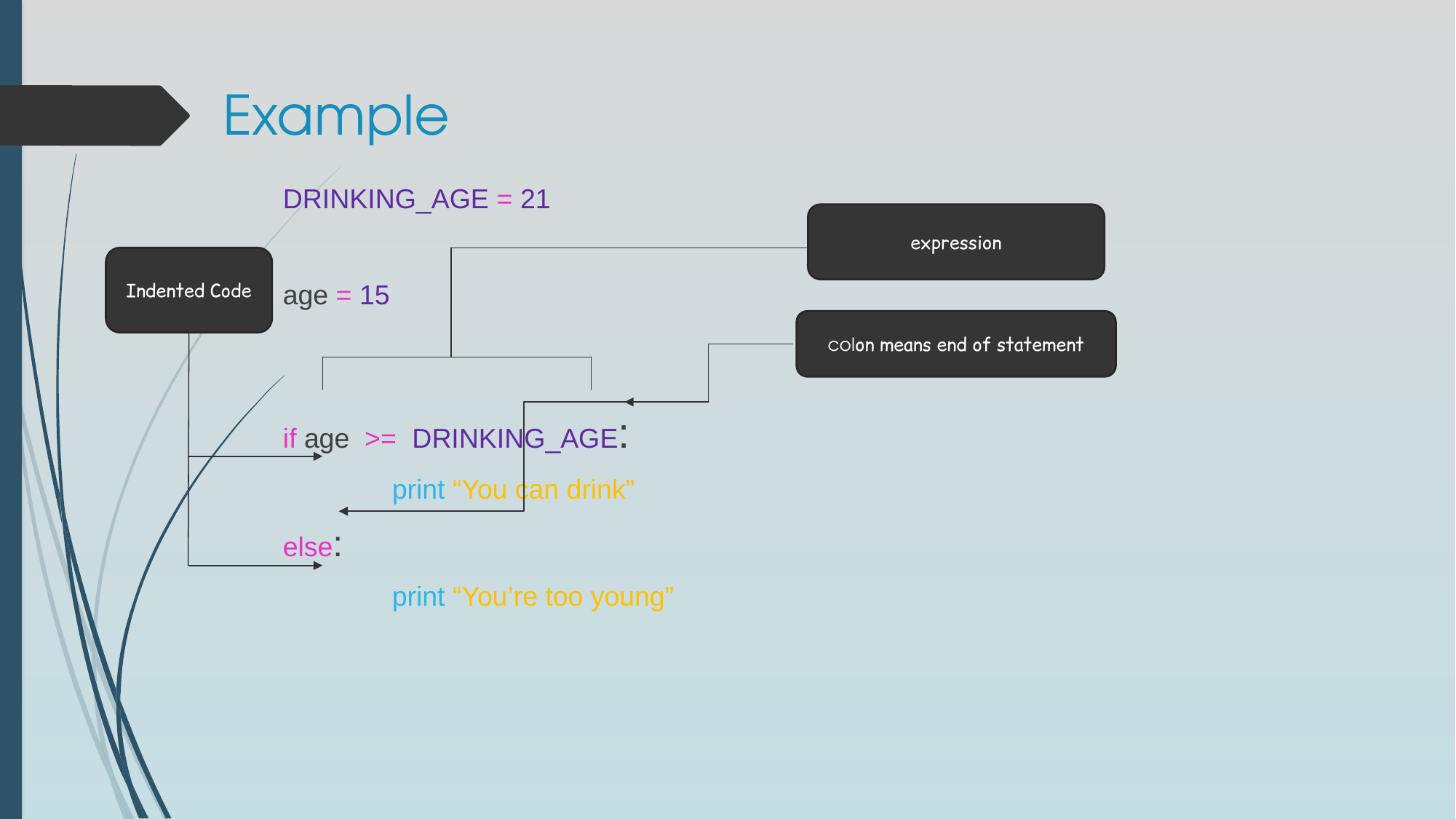

# Example
DRINKING_AGE = 21

age = 15

if age  >=  DRINKING_AGE:
	print “You can drink”
else:
	print “You’re too young”

expression
Indented Code
colon means end of statement